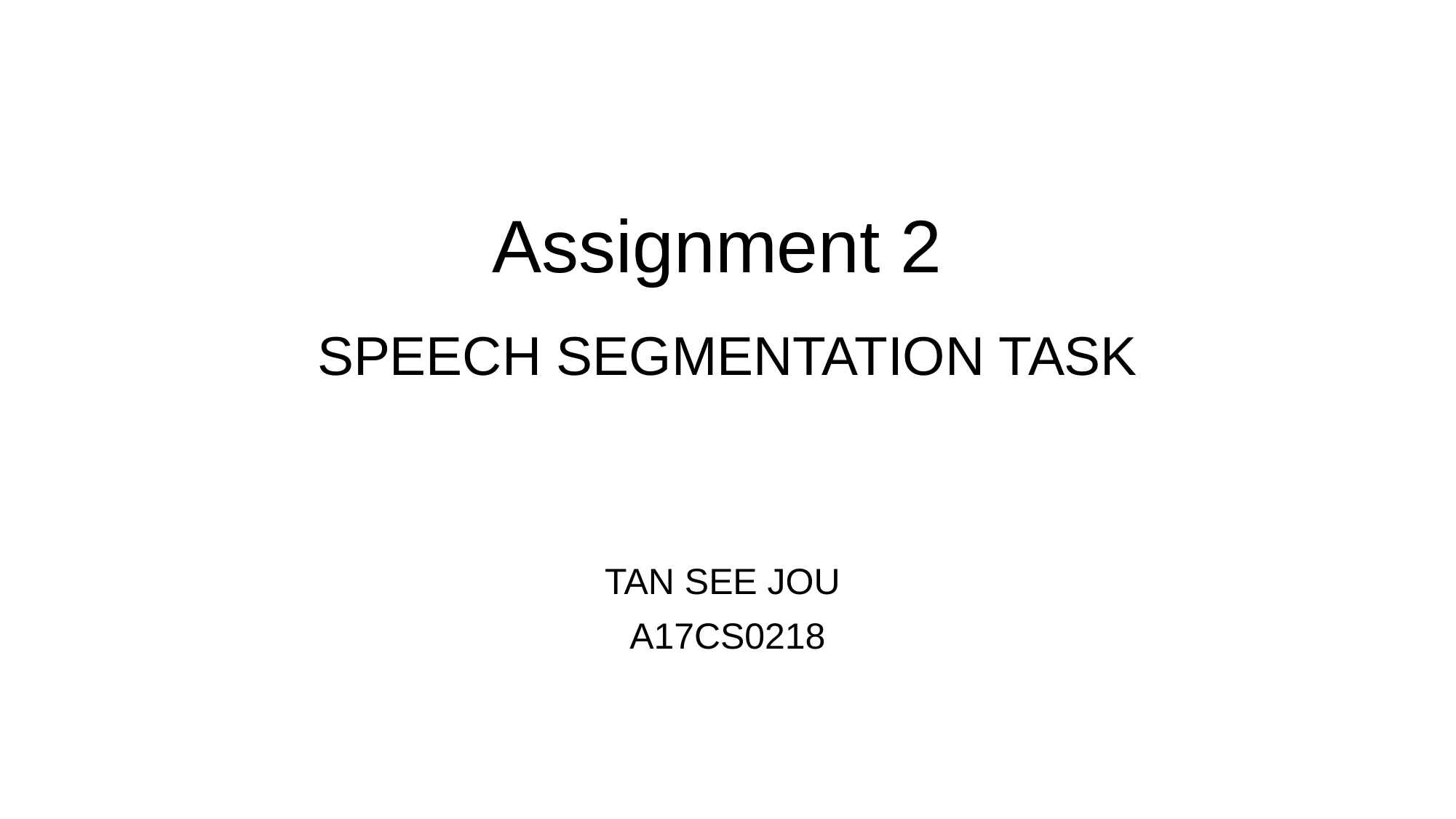

# Assignment 2 SPEECH SEGMENTATION TASK

TAN SEE JOU
A17CS0218